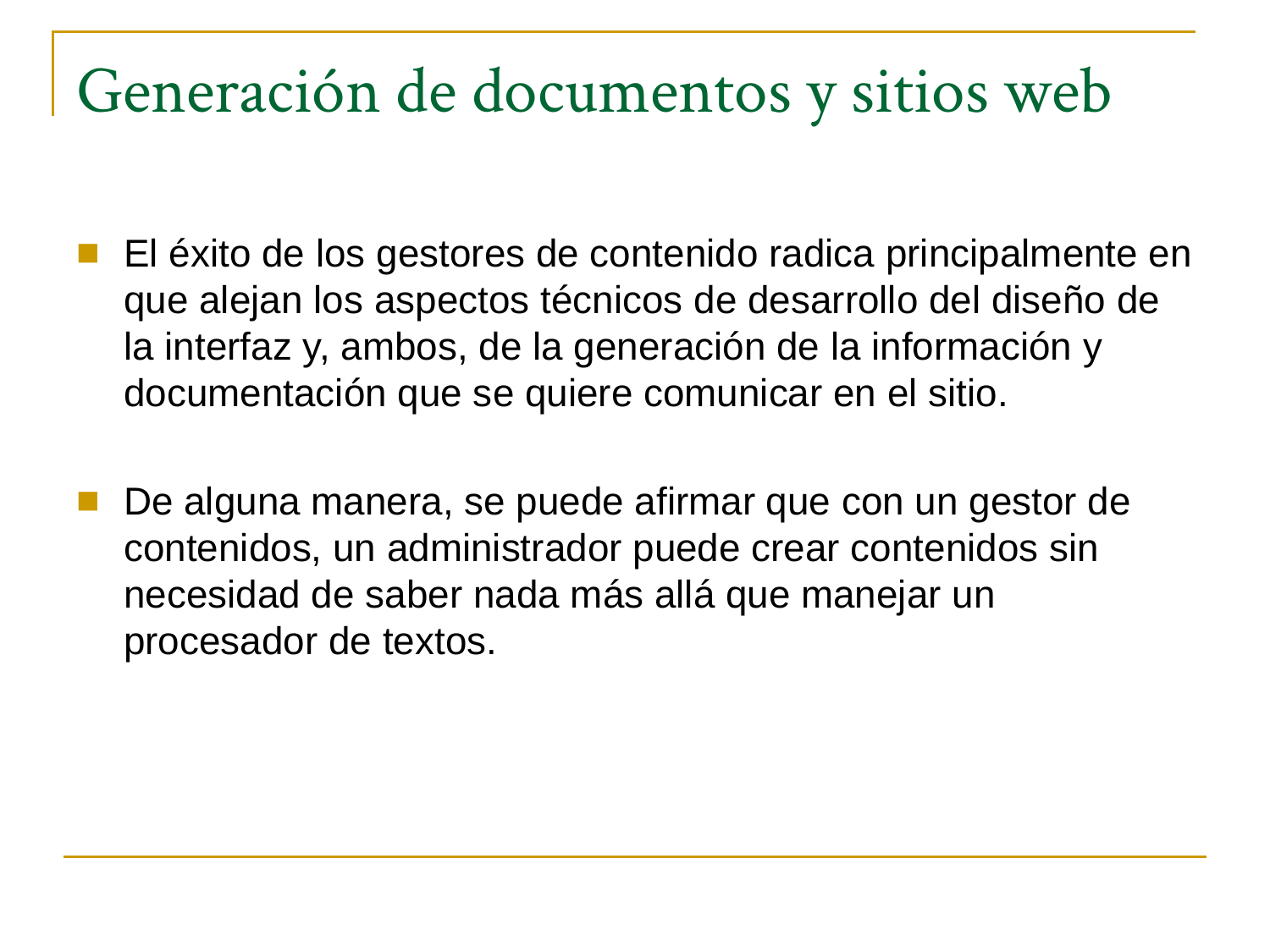

# Generación de documentos y sitios web
El éxito de los gestores de contenido radica principalmente en que alejan los aspectos técnicos de desarrollo del diseño de la interfaz y, ambos, de la generación de la información y documentación que se quiere comunicar en el sitio.

De alguna manera, se puede afirmar que con un gestor de contenidos, un administrador puede crear contenidos sin necesidad de saber nada más allá que manejar un procesador de textos.